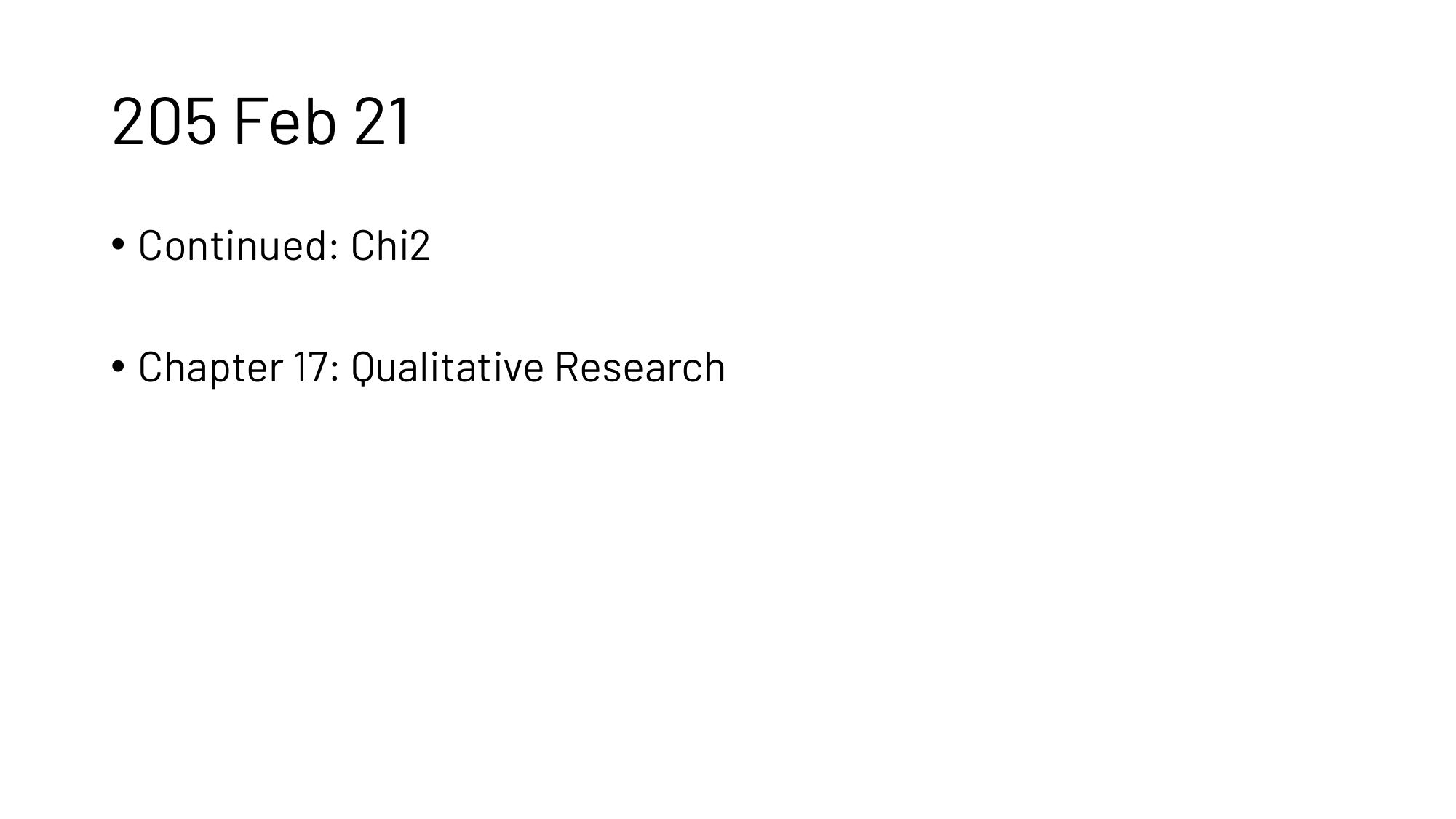

# 205 Feb 21
Continued: Chi2

Chapter 17: Qualitative Research